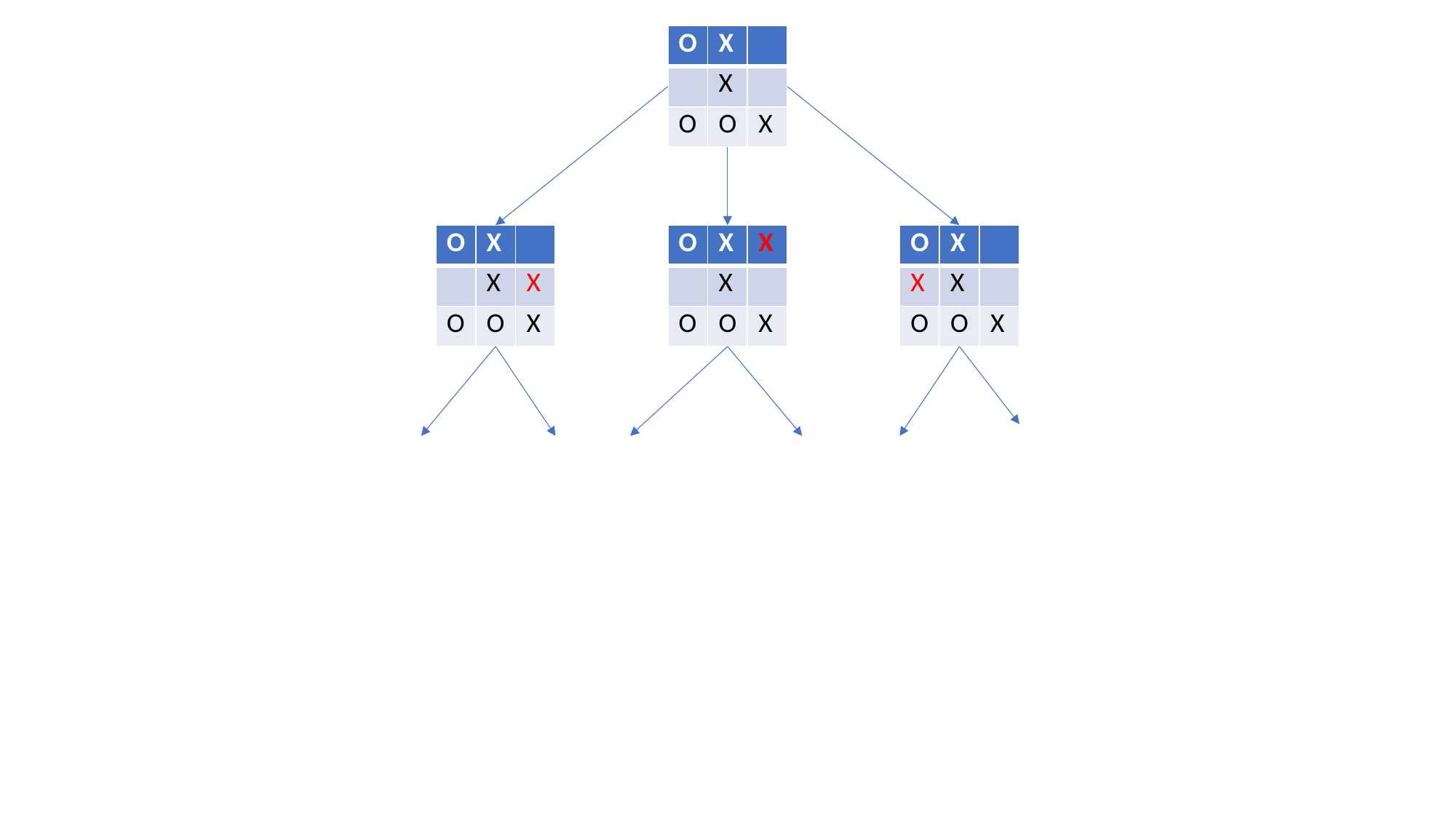

| O | X |  |
| --- | --- | --- |
|  | X |  |
| O | O | X |
| O | X |  |
| --- | --- | --- |
|  | X | X |
| O | O | X |
| O | X | X |
| --- | --- | --- |
|  | X |  |
| O | O | X |
| O | X |  |
| --- | --- | --- |
| X | X |  |
| O | O | X |